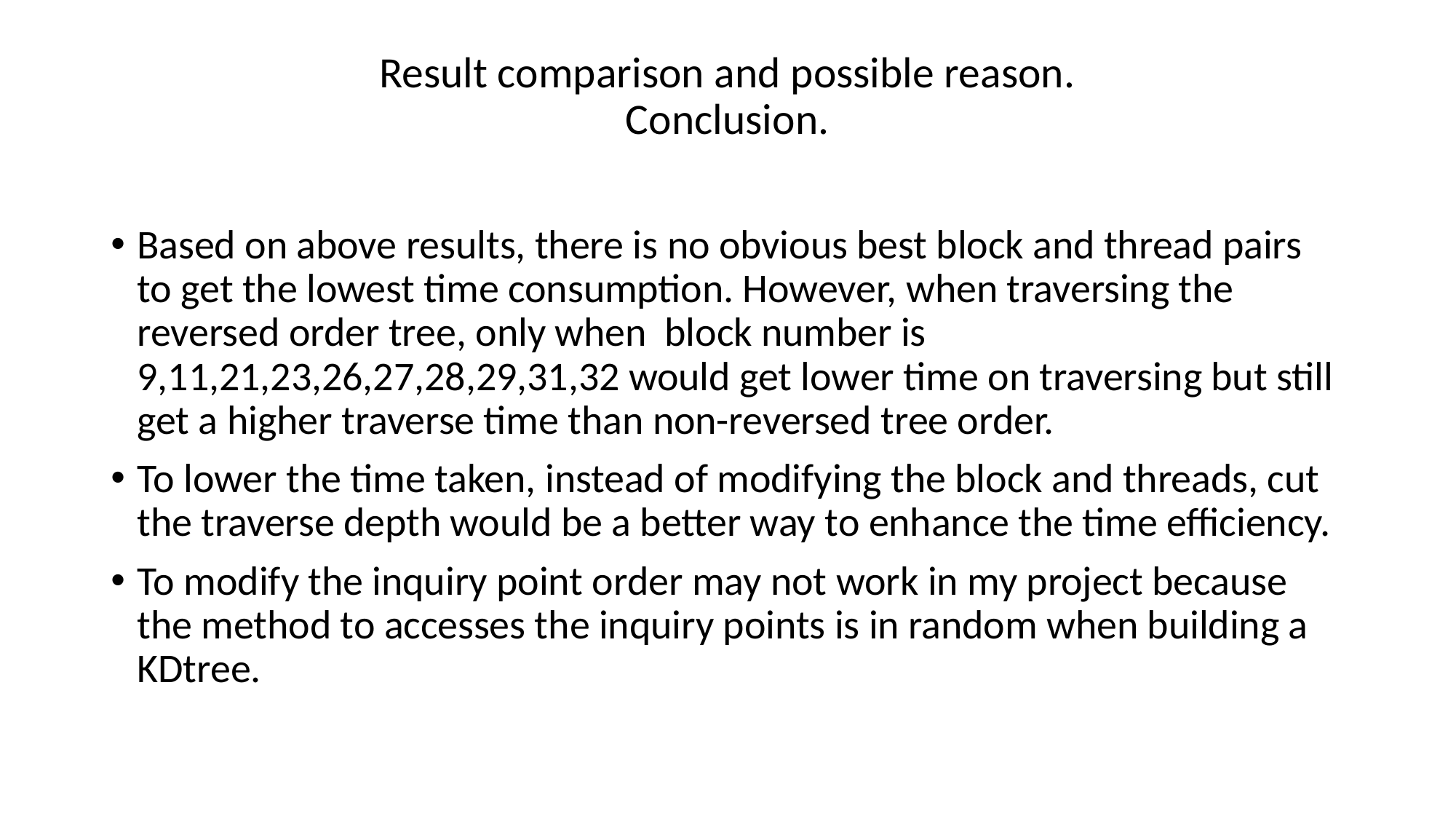

# Result comparison and possible reason. Conclusion.
Based on above results, there is no obvious best block and thread pairs to get the lowest time consumption. However, when traversing the reversed order tree, only when  block number is 9,11,21,23,26,27,28,29,31,32 would get lower time on traversing but still get a higher traverse time than non-reversed tree order.
To lower the time taken, instead of modifying the block and threads, cut the traverse depth would be a better way to enhance the time efficiency.
To modify the inquiry point order may not work in my project because the method to accesses the inquiry points is in random when building a KDtree.